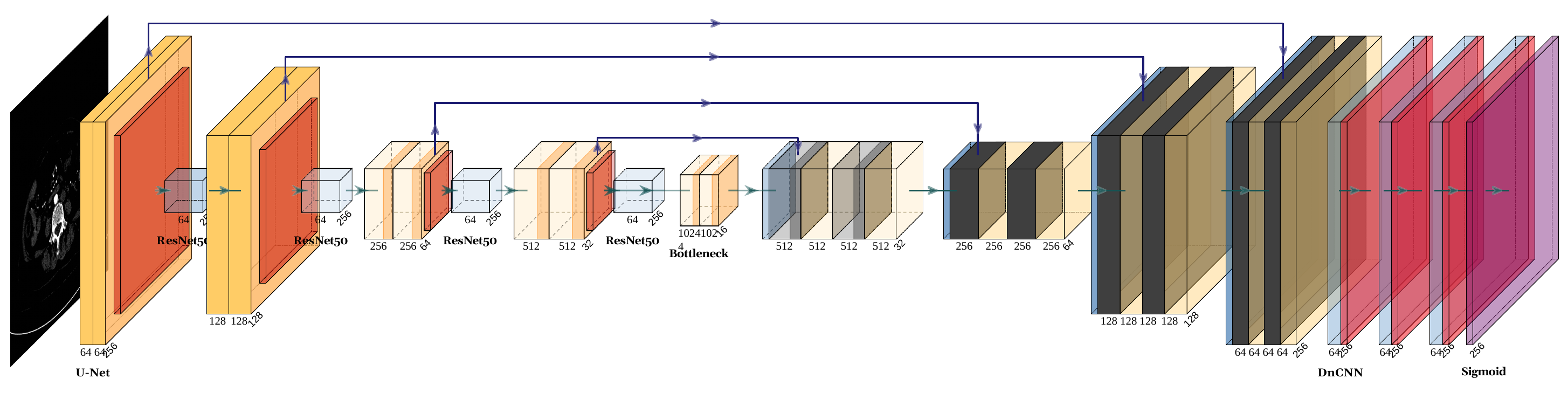

64
64
64
64

256
256
256
256
10241024
16

ResNet50
ResNet50
ResNet50
ResNet50
256	256
512	512
512	512	512	512
256	256	256	256

64
32
32
64

Bottleneck

128 128
128 128 128 128

128
128
64 64
U-Net
64
DnCNN

64 64 64 64
64
64

256
256
256
256
256
256
Sigmoid